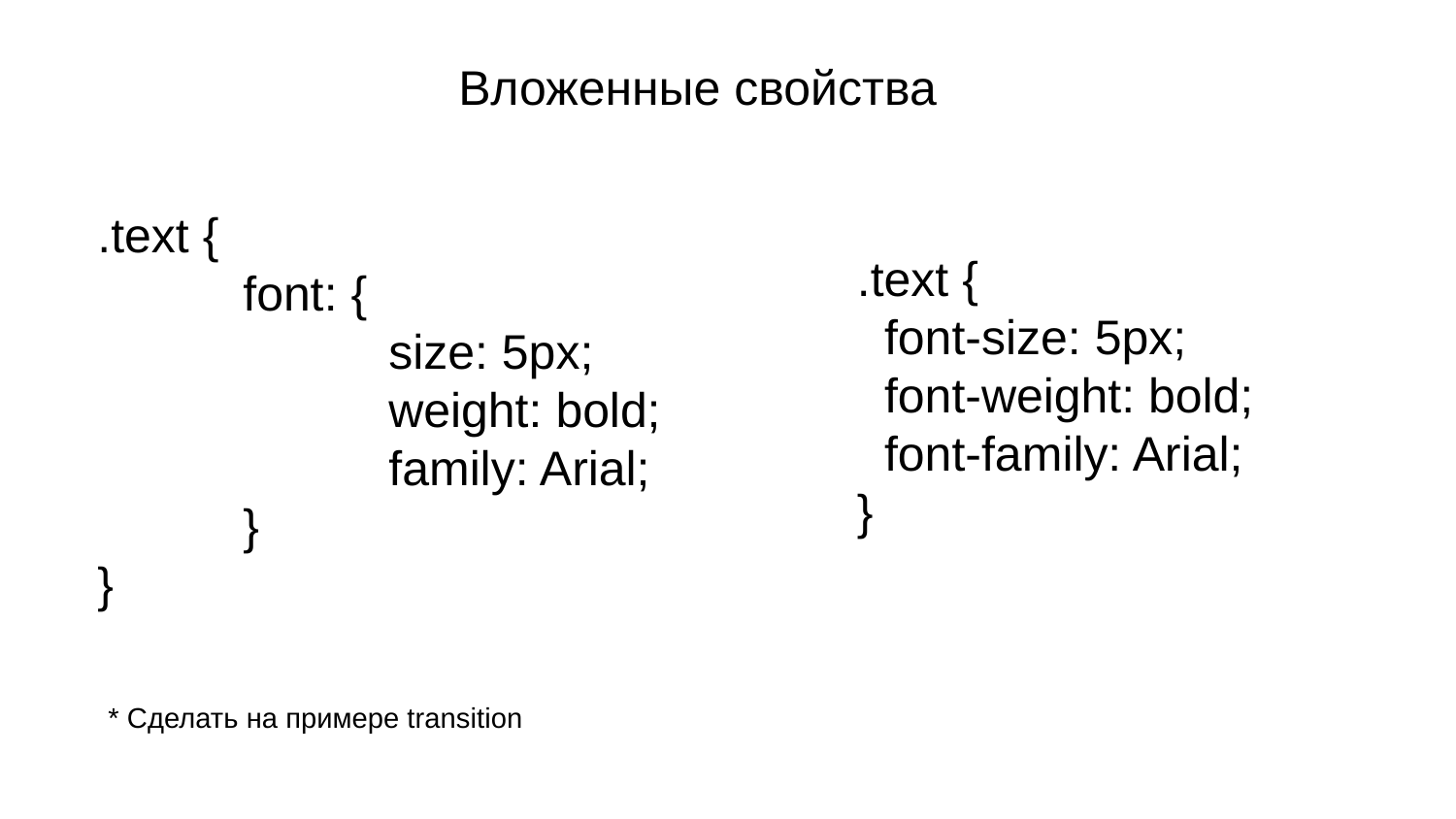

Вложенные свойства
.text {
	font: {
		size: 5px;
		weight: bold;
		family: Arial;
	}
}

.text {
  font-size: 5px;
  font-weight: bold;
  font-family: Arial;
}

* Сделать на примере transition